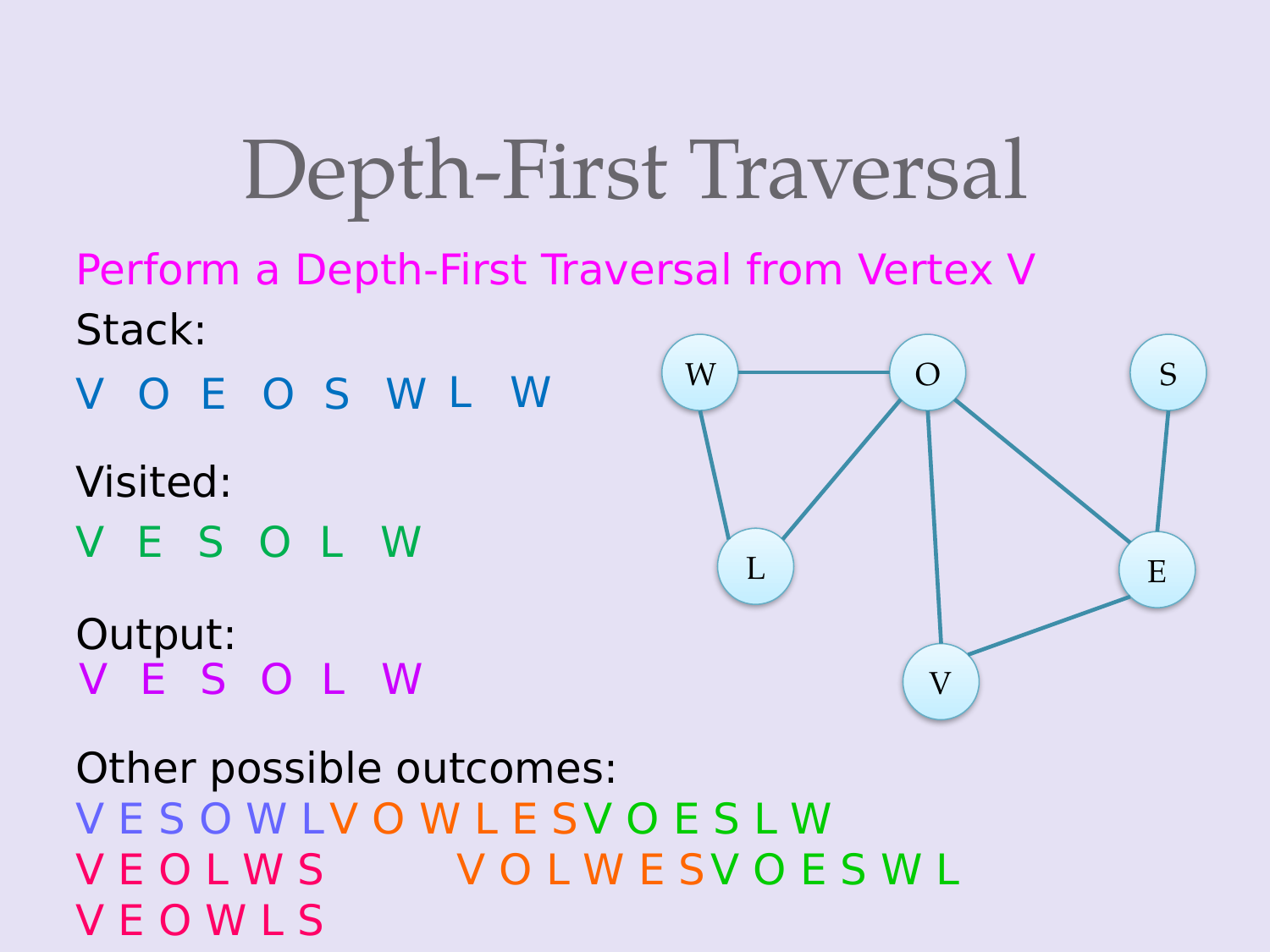

# Depth-First Traversal
Perform a Depth-First Traversal from Vertex V
Stack:

Visited:

Output:

W
O
S
L
E
V
L
W
V
O
E
O
S
W
E
S
O
L
W
V
V
E
S
O
L
W
Other possible outcomes:
V E S O W L	V O W L E S	V O E S L W
V E O L W S 	V O L W E S	V O E S W L
V E O W L S